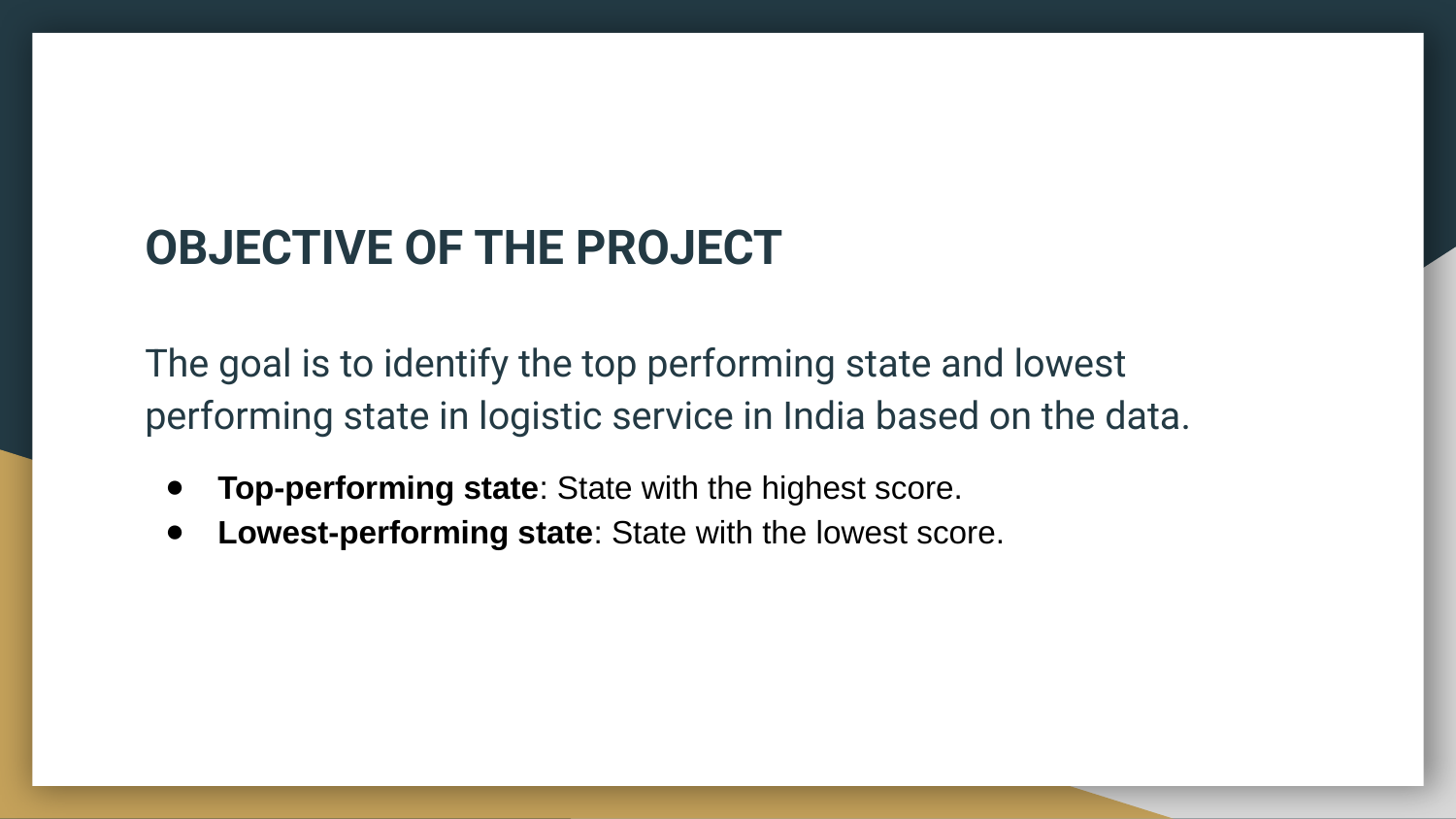

# OBJECTIVE OF THE PROJECT

The goal is to identify the top performing state and lowest performing state in logistic service in India based on the data.
Top-performing state: State with the highest score.
Lowest-performing state: State with the lowest score.